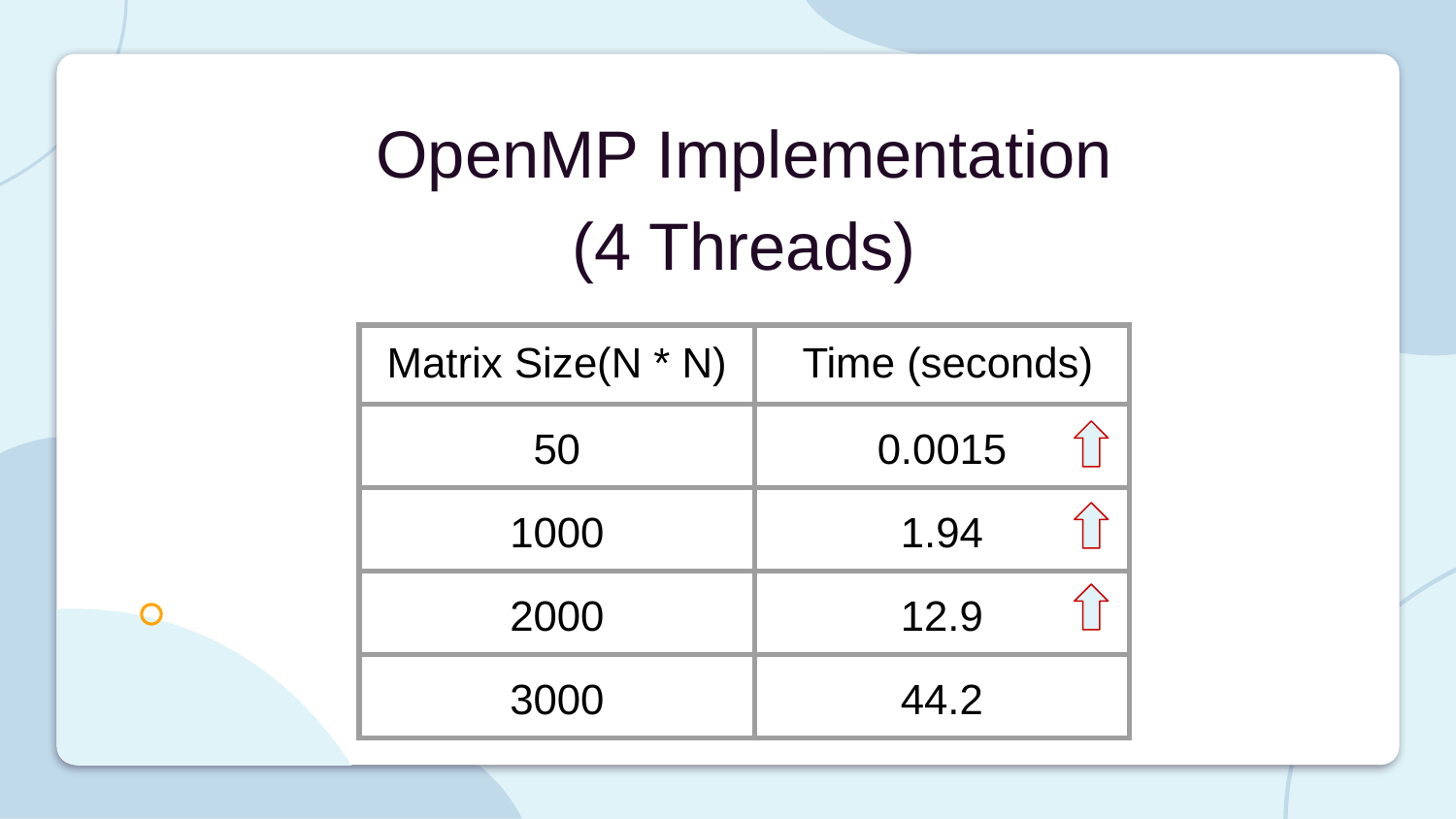

# OpenMP Implementation
(4 Threads)
| Matrix Size(N \* N) | Time (seconds) |
| --- | --- |
| 50 | 0.0015 |
| 1000 | 1.94 |
| 2000 | 12.9 |
| 3000 | 44.2 |